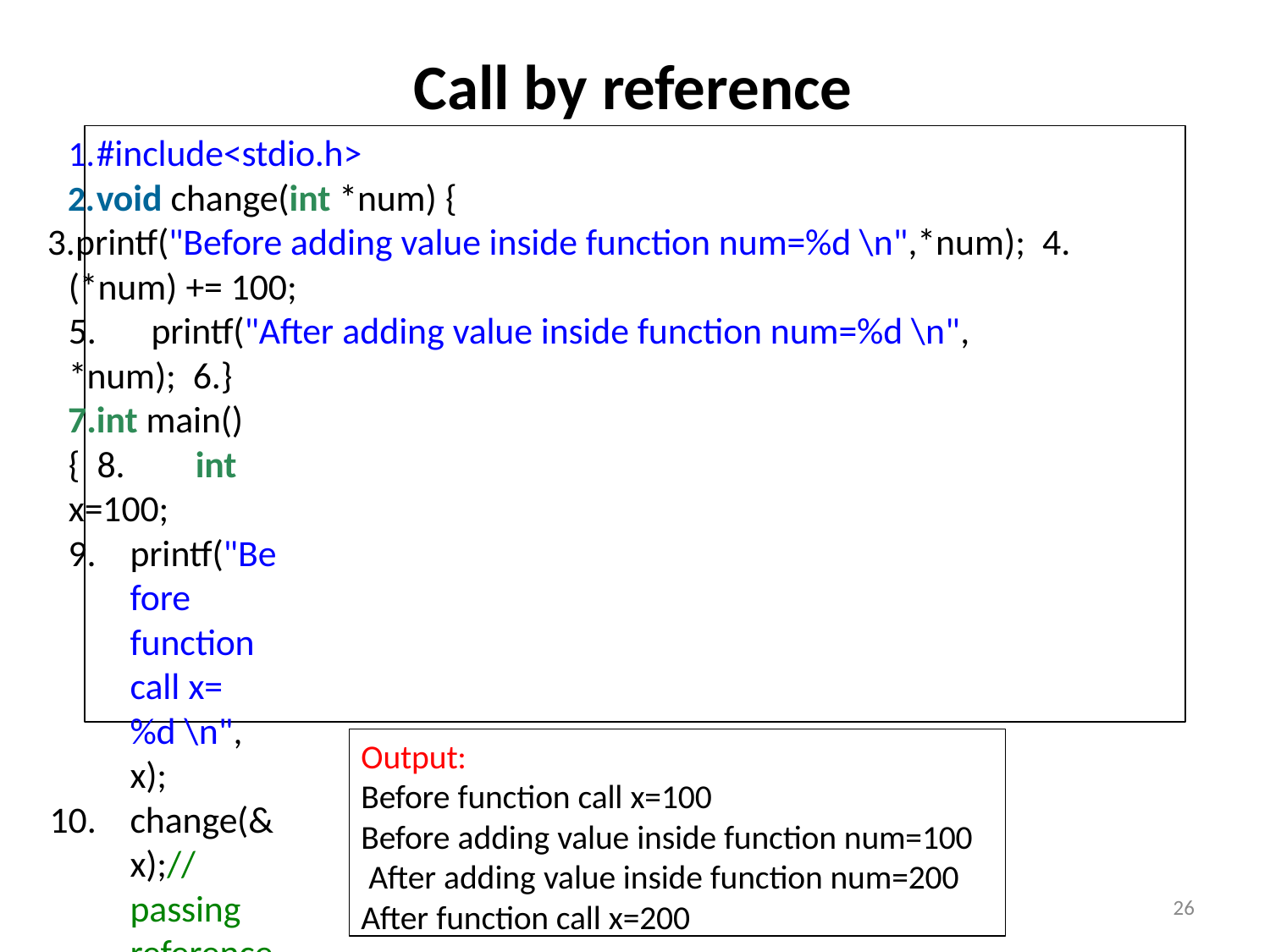

# Call by reference

#include<stdio.h>
void change(int *num) {
printf("Before adding value inside function num=%d \n",*num);  4.	(*num) += 100;
5.	printf("After adding value inside function num=%d \n", *num);  6.}
7.int main() {  8.	int x=100;
printf("Before function call x=%d \n", x);
change(&x);//passing reference in function
printf("After function call x=%d \n", x);
return 0;
13.}
Output:
Before function call x=100
Before adding value inside function num=100  After adding value inside function num=200  After function call x=200
26